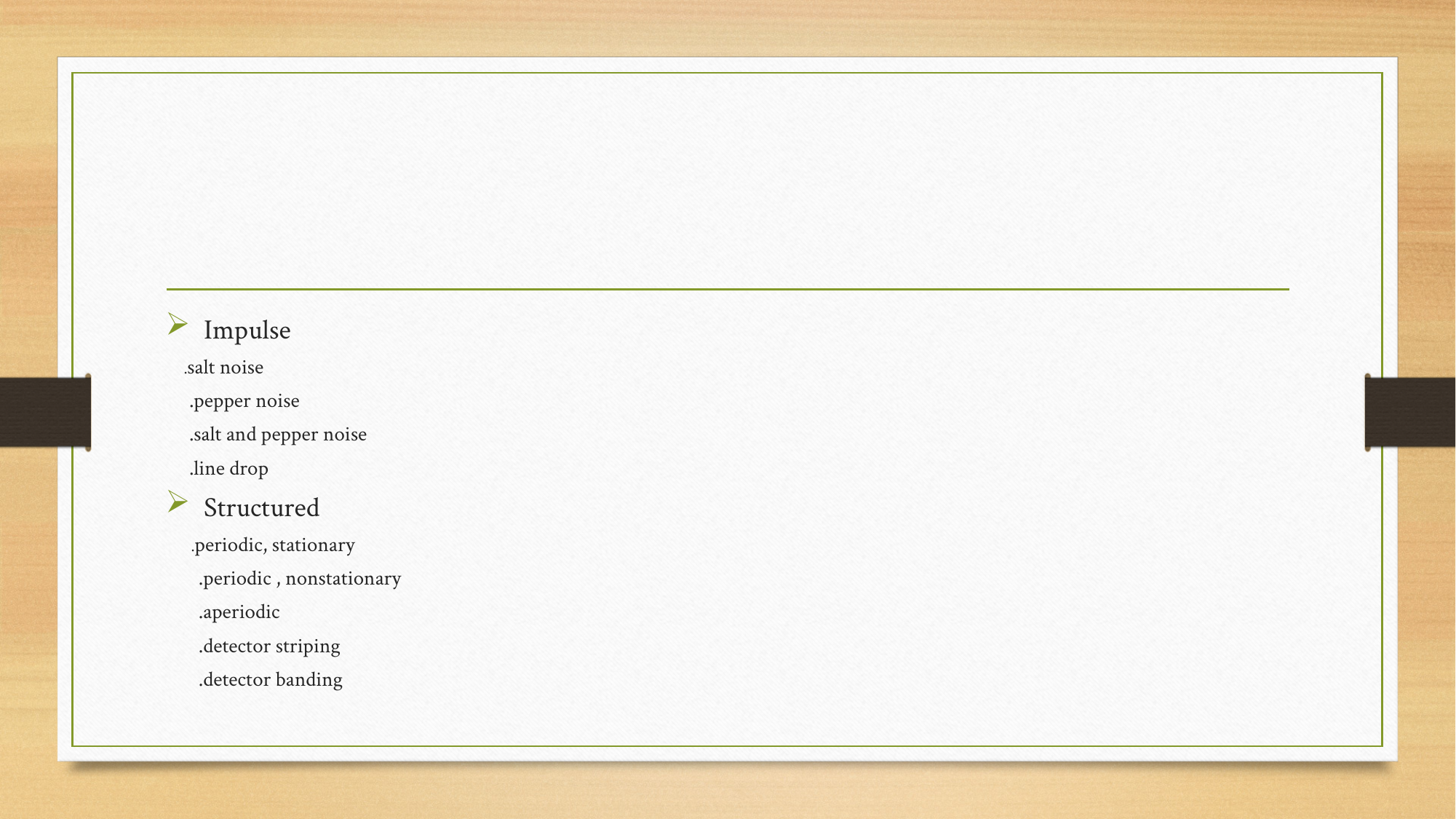

Impulse
     .salt noise
     .pepper noise
     .salt and pepper noise
     .line drop
Structured
       .periodic, stationary
       .periodic , nonstationary
       .aperiodic
       .detector striping
       .detector banding